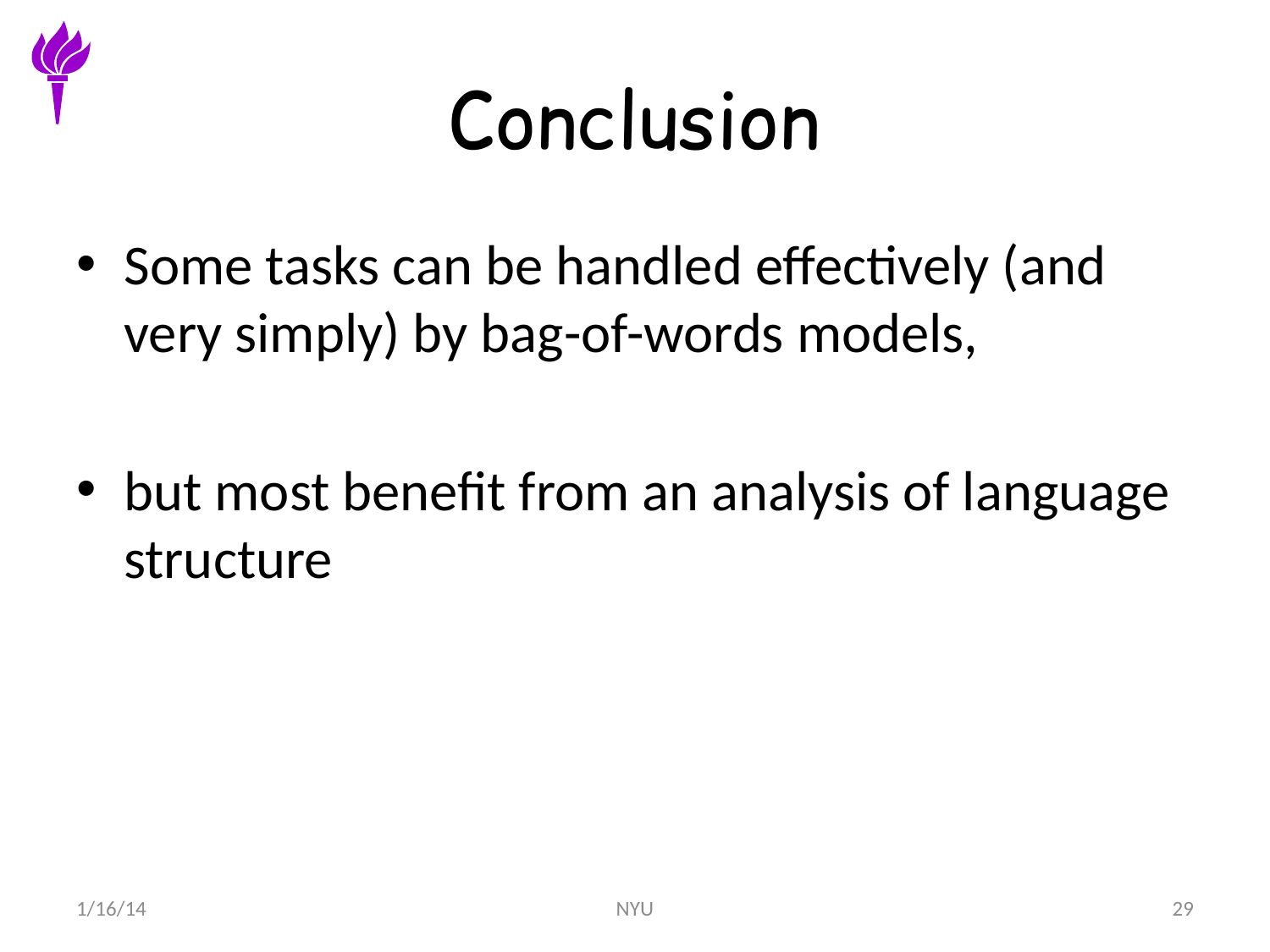

# Conclusion
Some tasks can be handled effectively (and very simply) by bag-of-words models,

but most benefit from an analysis of language structure
1/16/14
NYU
29